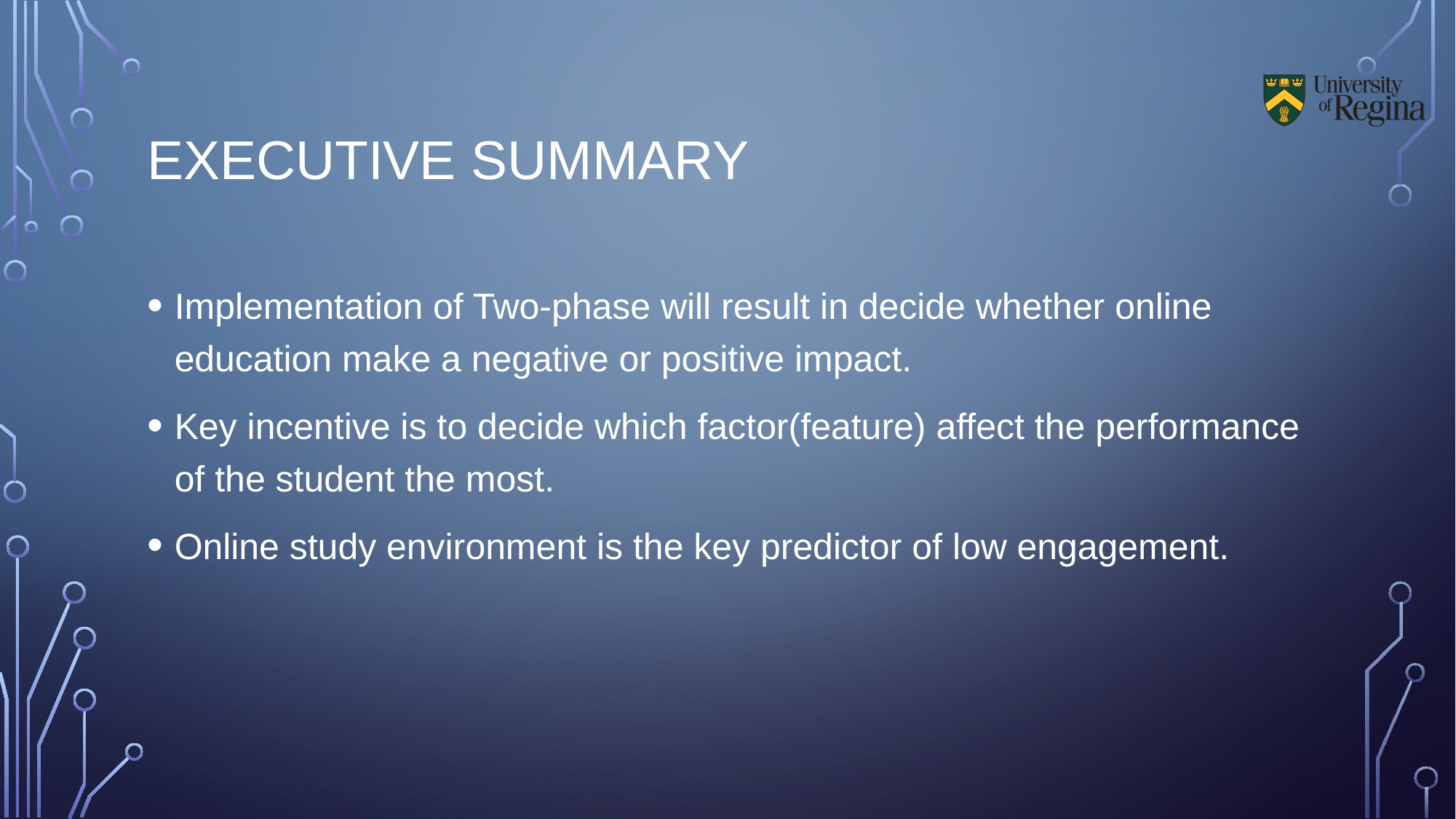

# Executive Summary
Implementation of Two-phase will result in decide whether online education make a negative or positive impact.
Key incentive is to decide which factor(feature) affect the performance of the student the most.
Online study environment is the key predictor of low engagement.